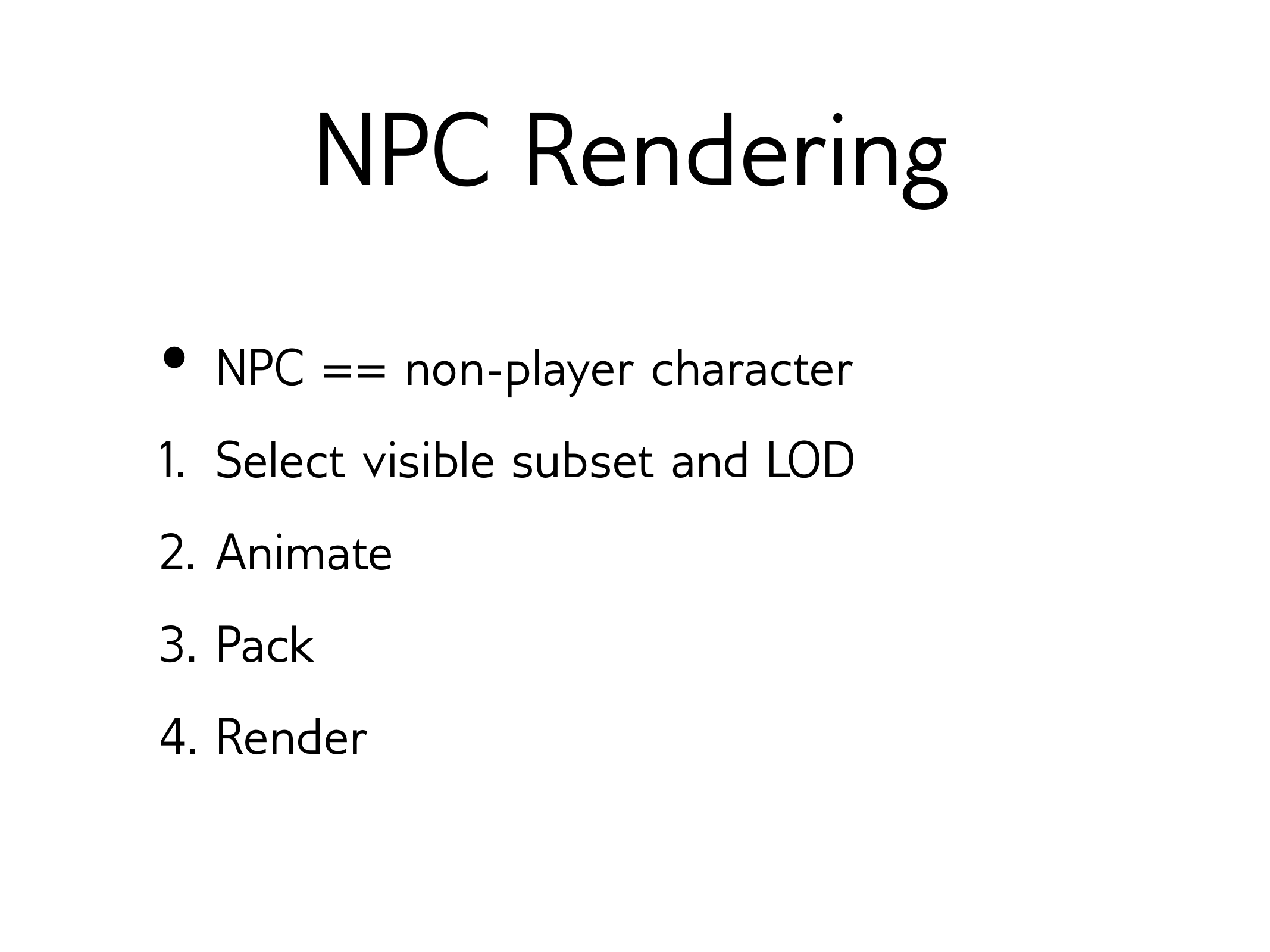

# NPC Rendering
NPC == non-player character
Select visible subset and LOD
Animate
Pack
Render